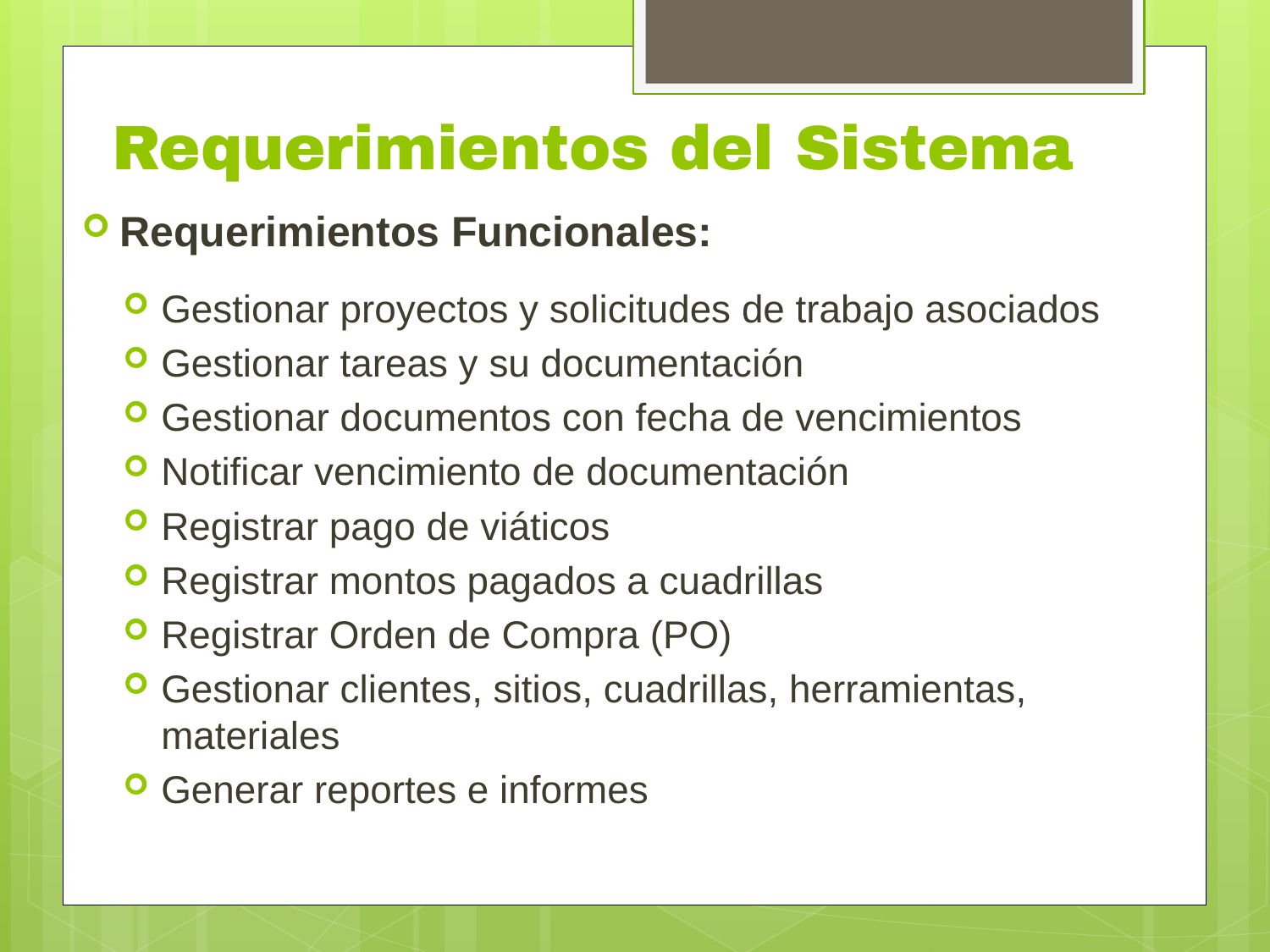

# Requerimientos del Sistema
Requerimientos Funcionales:
Gestionar proyectos y solicitudes de trabajo asociados
Gestionar tareas y su documentación
Gestionar documentos con fecha de vencimientos
Notificar vencimiento de documentación
Registrar pago de viáticos
Registrar montos pagados a cuadrillas
Registrar Orden de Compra (PO)
Gestionar clientes, sitios, cuadrillas, herramientas, materiales
Generar reportes e informes